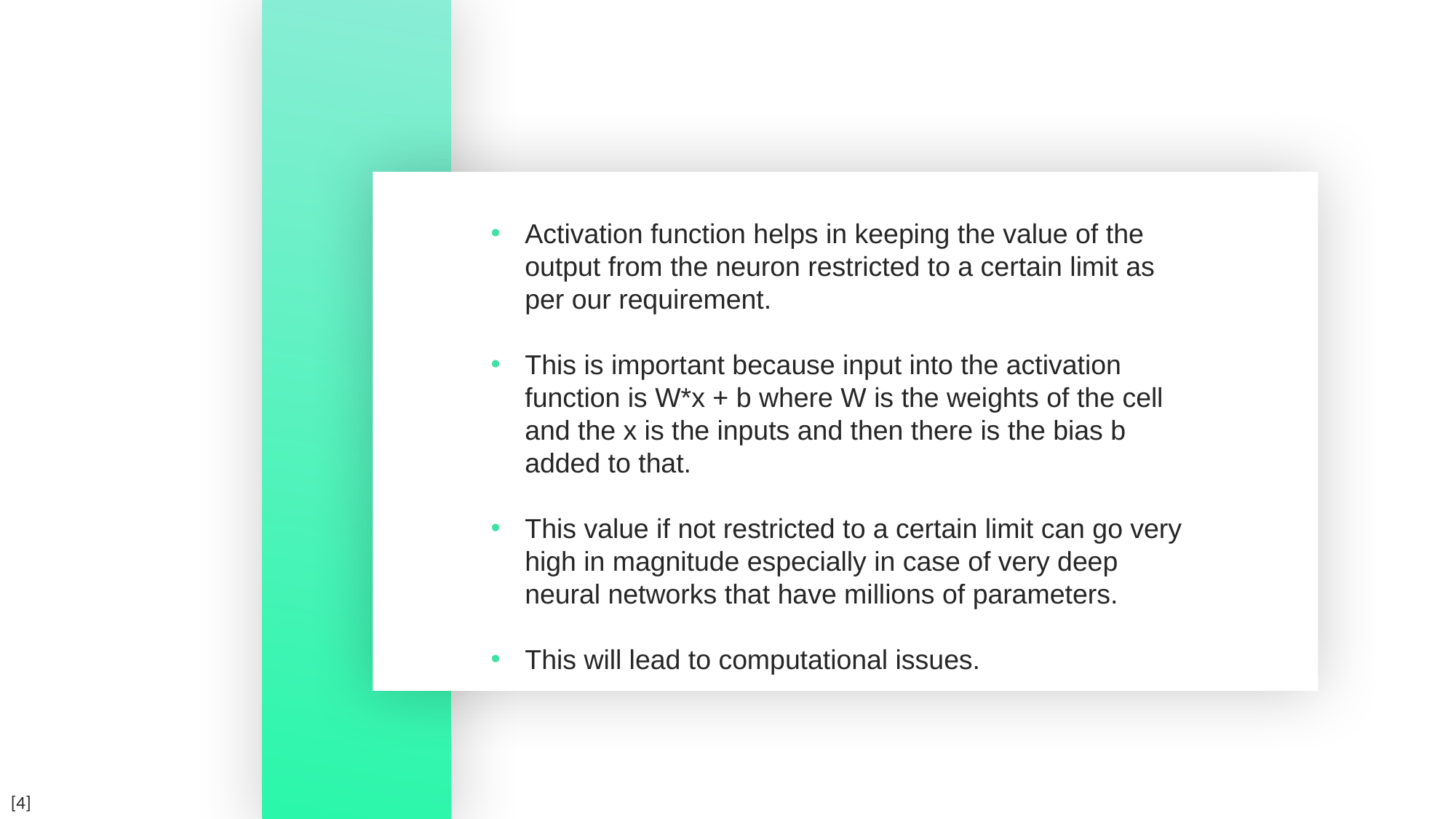

Activation function helps in keeping the value of the output from the neuron restricted to a certain limit as per our requirement.

This is important because input into the activation function is W*x + b where W is the weights of the cell and the x is the inputs and then there is the bias b added to that.

This value if not restricted to a certain limit can go very high in magnitude especially in case of very deep neural networks that have millions of parameters.

This will lead to computational issues.
[4]